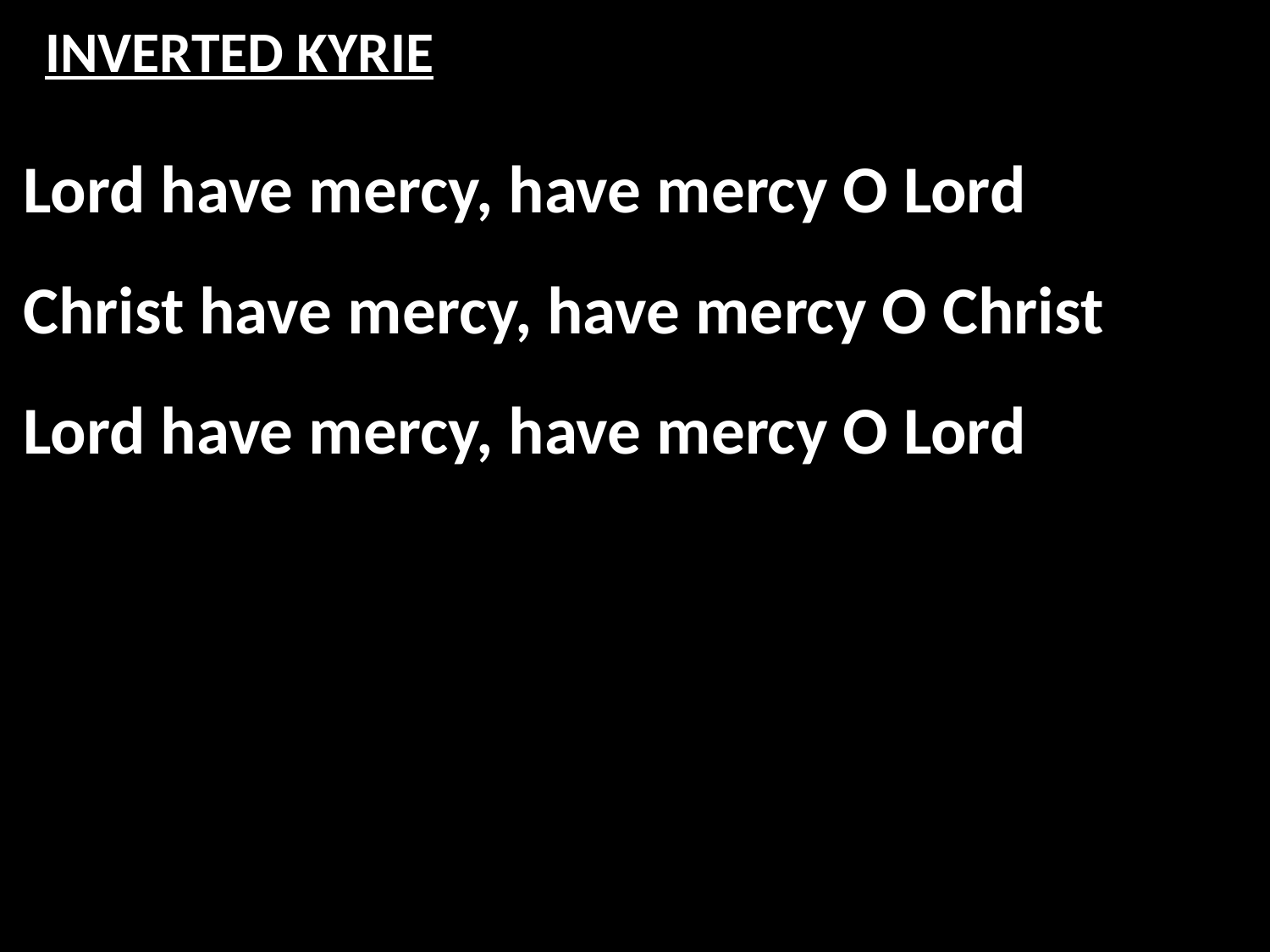

# INVERTED KYRIE
Lord have mercy, have mercy O Lord
Christ have mercy, have mercy O Christ
Lord have mercy, have mercy O Lord